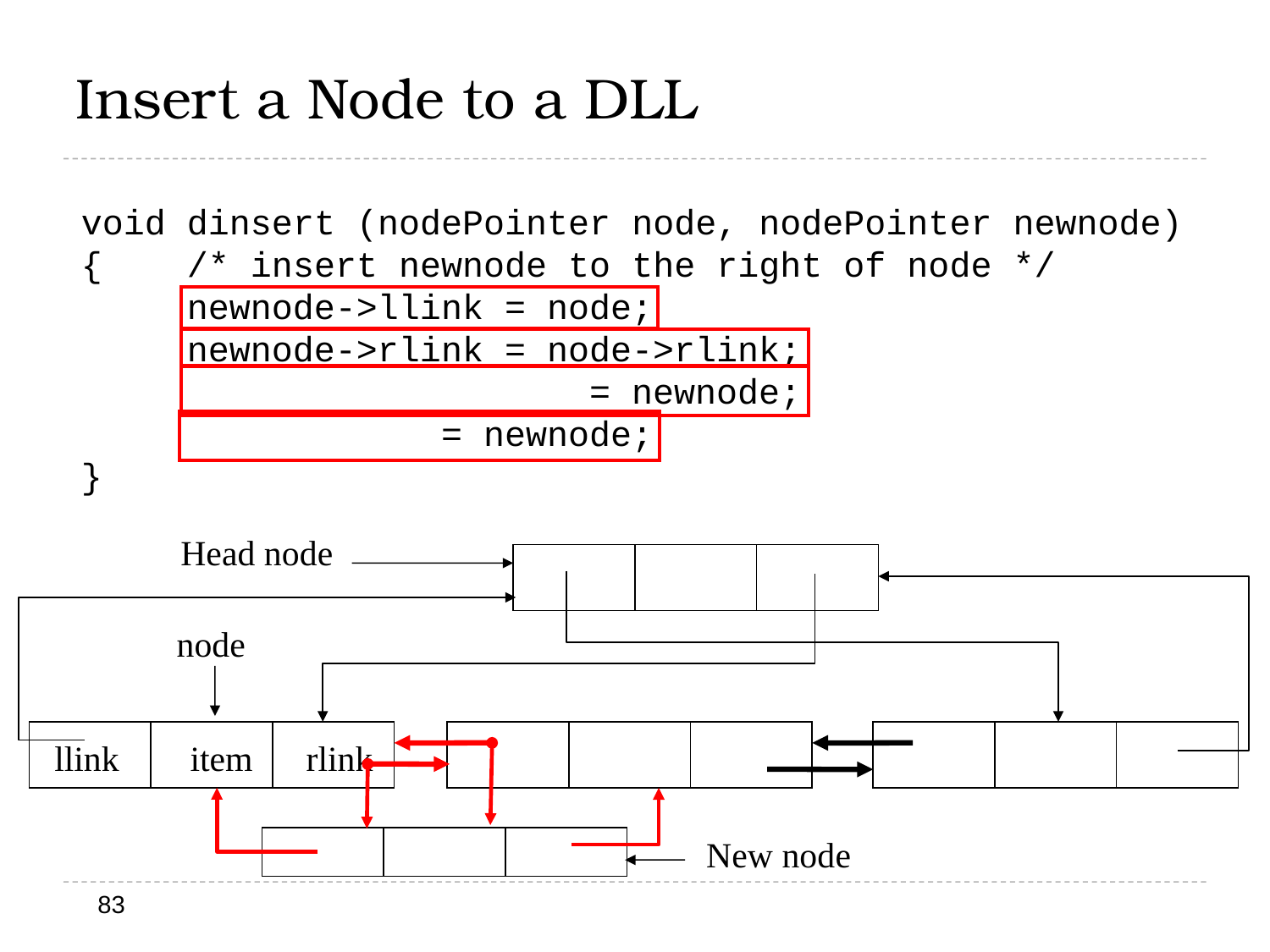

# Insert a Node to a DLL
void dinsert (nodePointer node, nodePointer newnode)
{    /* insert newnode to the right of node */
     newnode->llink = node;
     newnode->rlink = node->rlink;
     node->rlink->llink = newnode;
     node->rlink = newnode;
}

Head node

node

  llink        item      rlink

New node

83